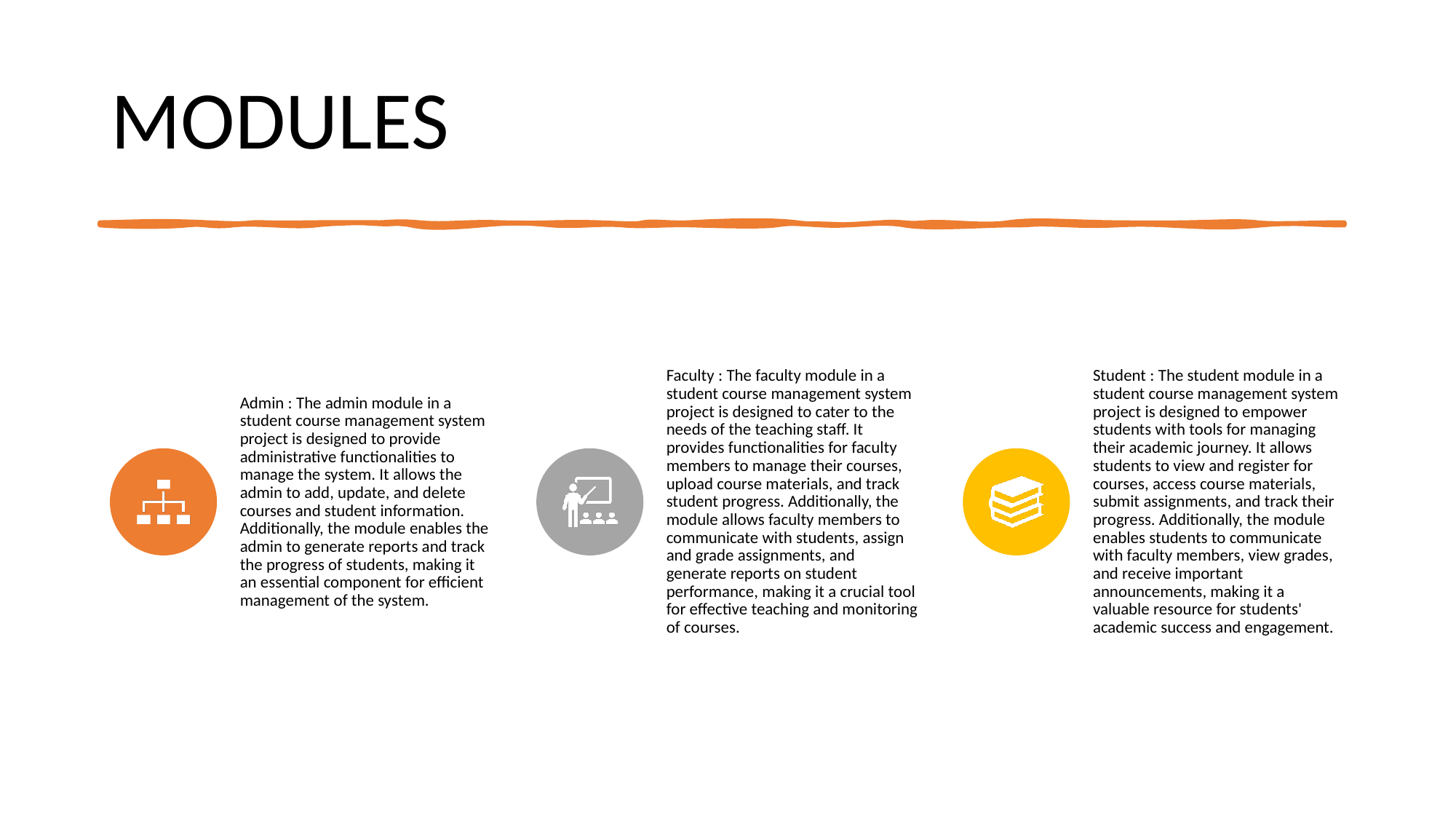

# MODULES

Admin : The admin module in a student course management system project is designed to provide administrative functionalities to manage the system. It allows the admin to add, update, and delete courses and student information. Additionally, the module enables the admin to generate reports and track the progress of students, making it an essential component for efficient management of the system.
Faculty : The faculty module in a student course management system project is designed to cater to the needs of the teaching staff. It provides functionalities for faculty members to manage their courses, upload course materials, and track student progress. Additionally, the module allows faculty members to communicate with students, assign and grade assignments, and generate reports on student performance, making it a crucial tool for effective teaching and monitoring of courses.
Student : The student module in a student course management system project is designed to empower students with tools for managing their academic journey. It allows students to view and register for courses, access course materials, submit assignments, and track their progress. Additionally, the module enables students to communicate with faculty members, view grades, and receive important announcements, making it a valuable resource for students' academic success and engagement.